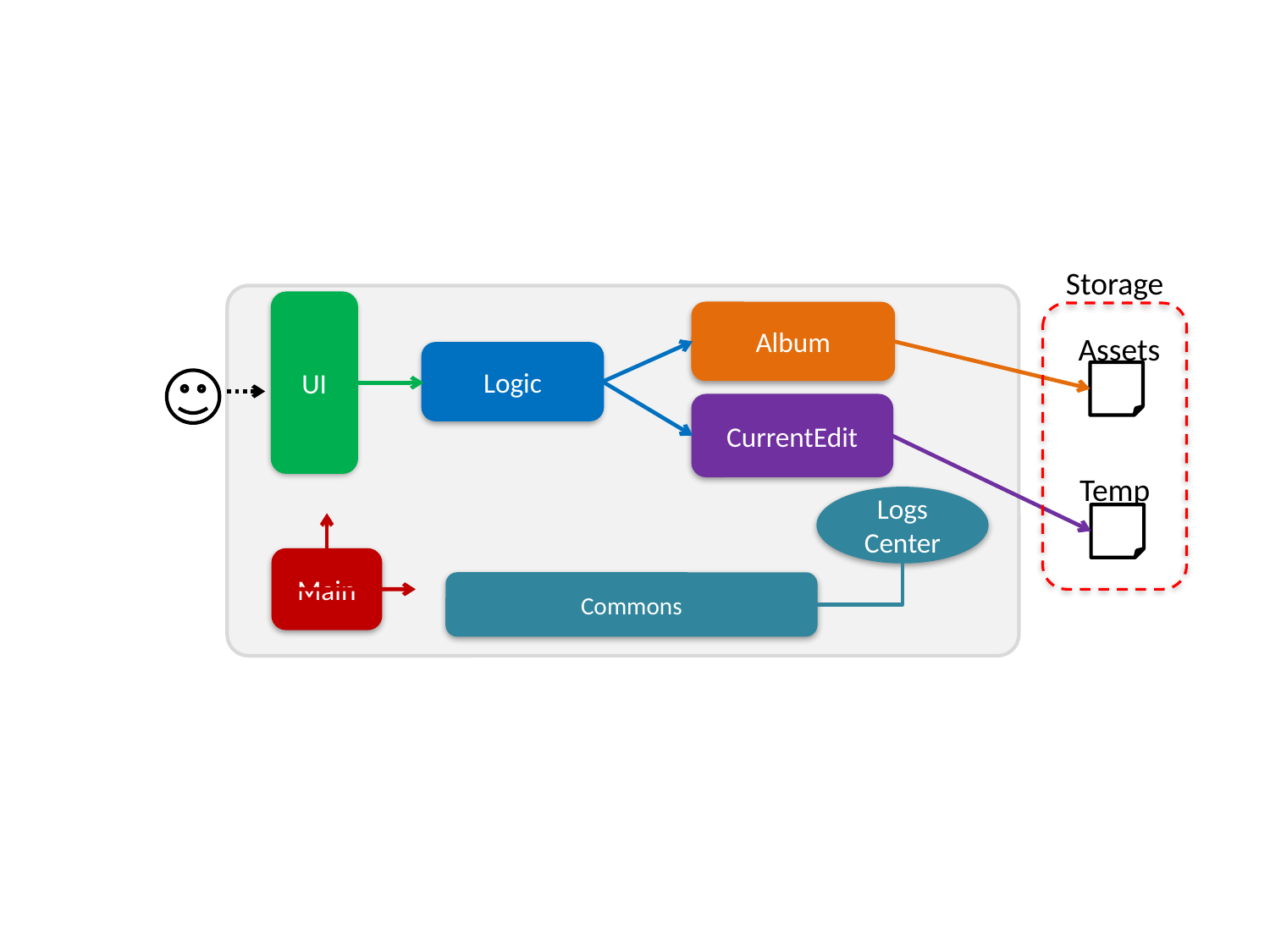

Storage

UI
Album

Assets
Logic

CurrentEdit
Temp
Logs
Center

Main
Commons